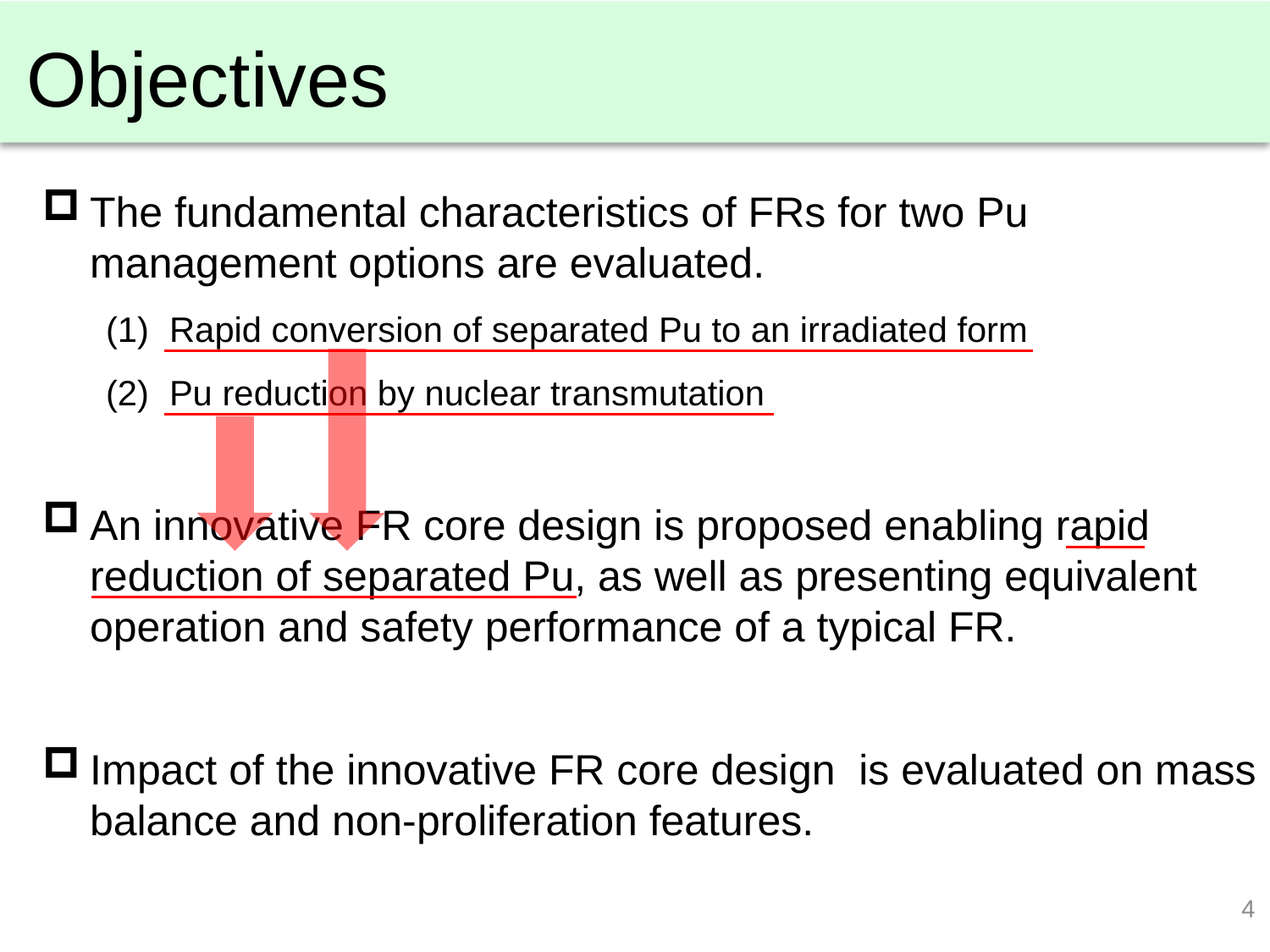

# Objectives
The fundamental characteristics of FRs for two Pu management options are evaluated.
Rapid conversion of separated Pu to an irradiated form
Pu reduction by nuclear transmutation

An innovative FR core design is proposed enabling rapid reduction of separated Pu, as well as presenting equivalent operation and safety performance of a typical FR.

Impact of the innovative FR core design  is evaluated on mass balance and non-proliferation features.

4